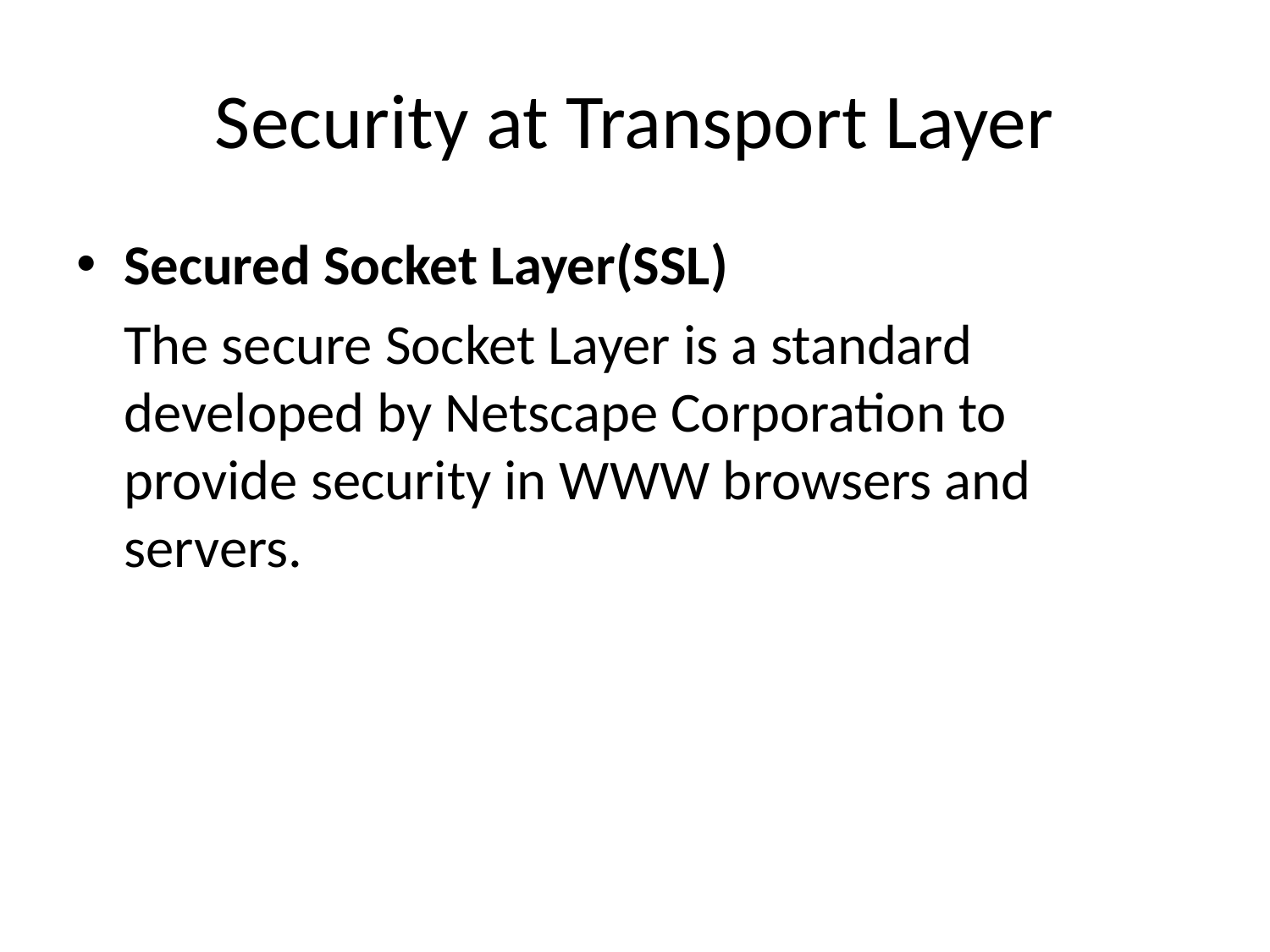

# Security at Transport Layer
Secured Socket Layer(SSL)
	The secure Socket Layer is a standard developed by Netscape Corporation to provide security in WWW browsers and servers.